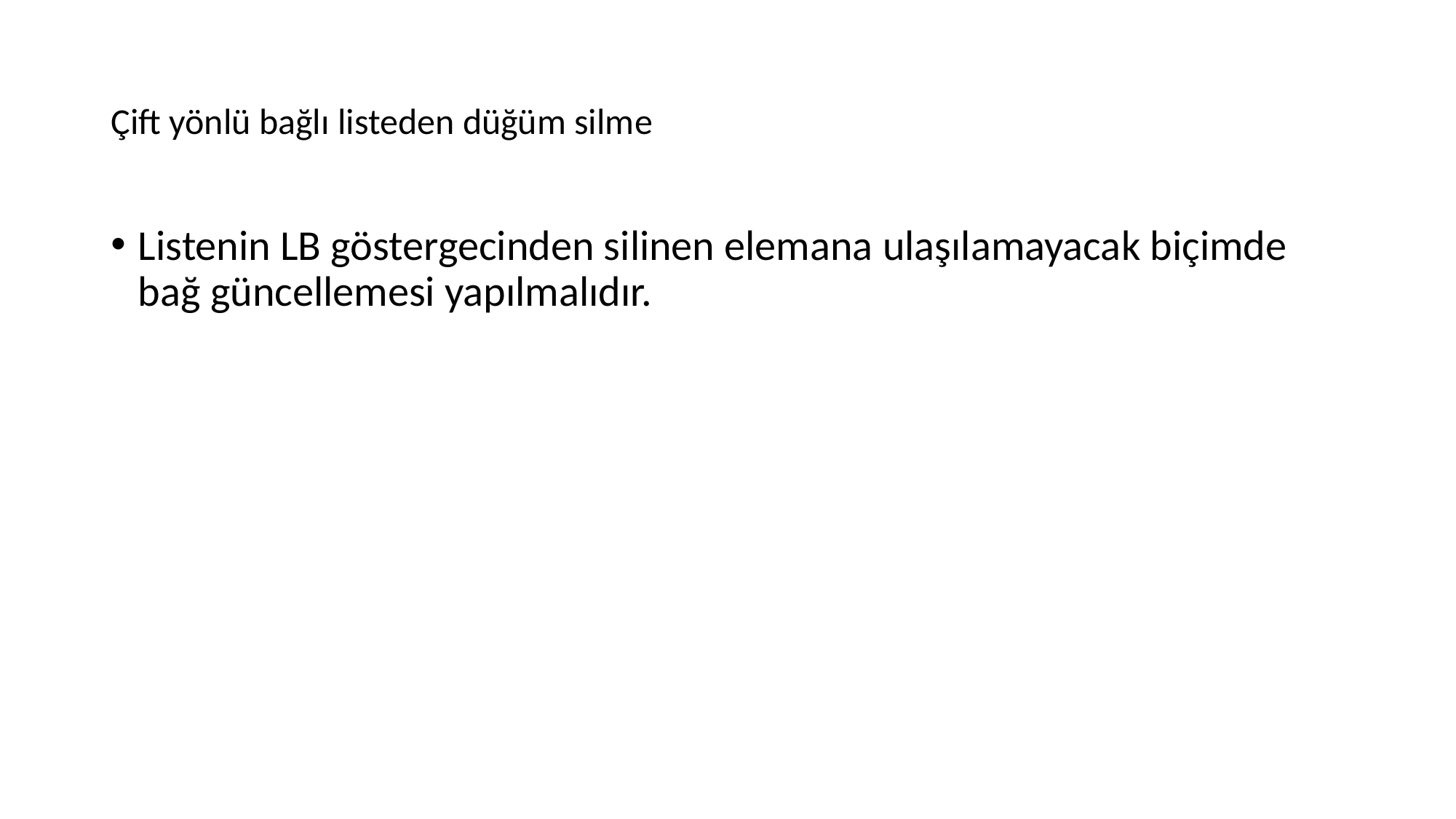

# Çift yönlü bağlı listeden düğüm silme
Listenin LB göstergecinden silinen elemana ulaşılamayacak biçimde bağ güncellemesi yapılmalıdır.